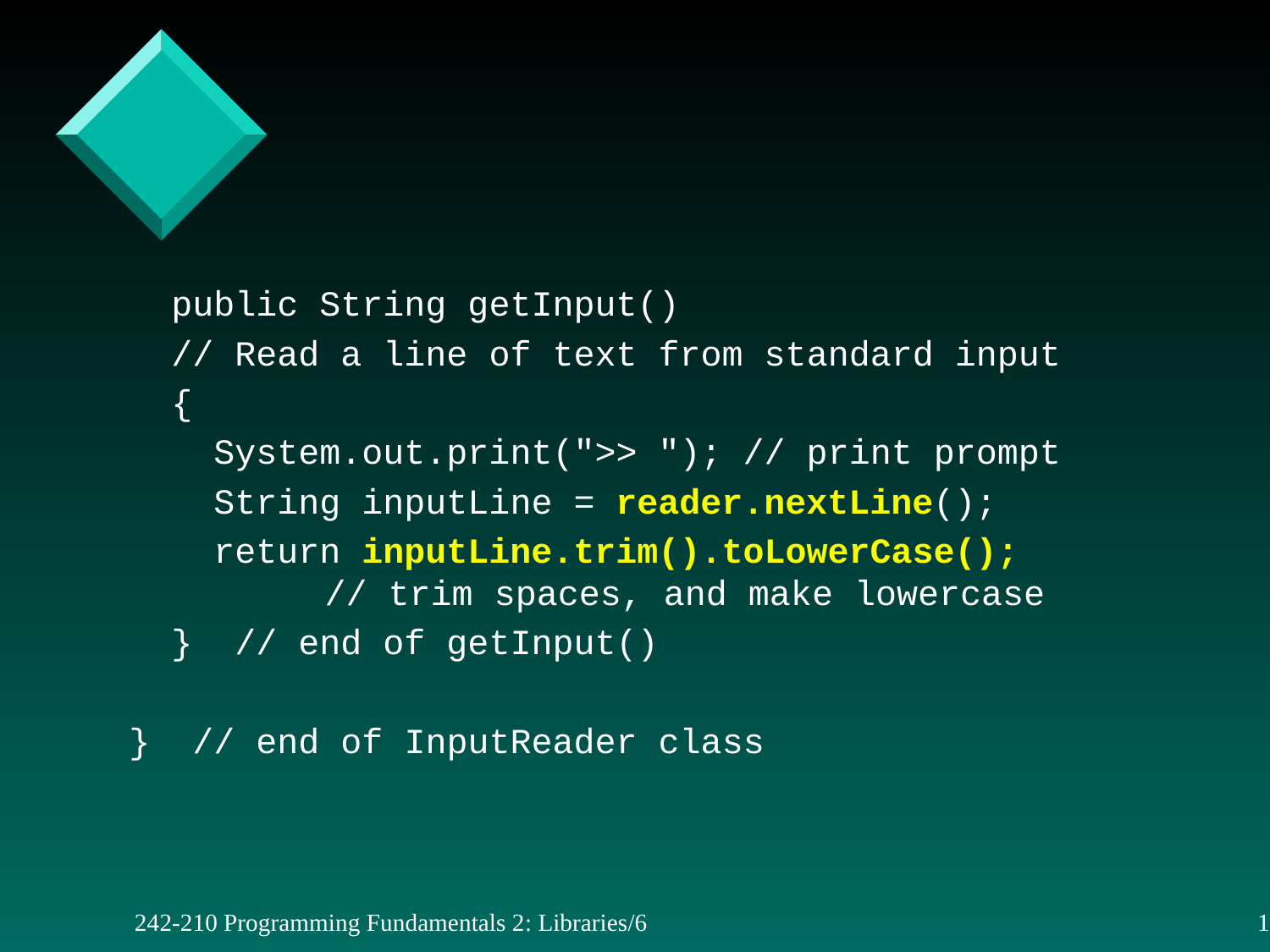

public String getInput()
  // Read a line of text from standard input
  {
    System.out.print(">> "); // print prompt
    String inputLine = reader.nextLine();
    return inputLine.trim().toLowerCase();
       // trim spaces, and make lowercase
  }  // end of getInput()

}  // end of InputReader class